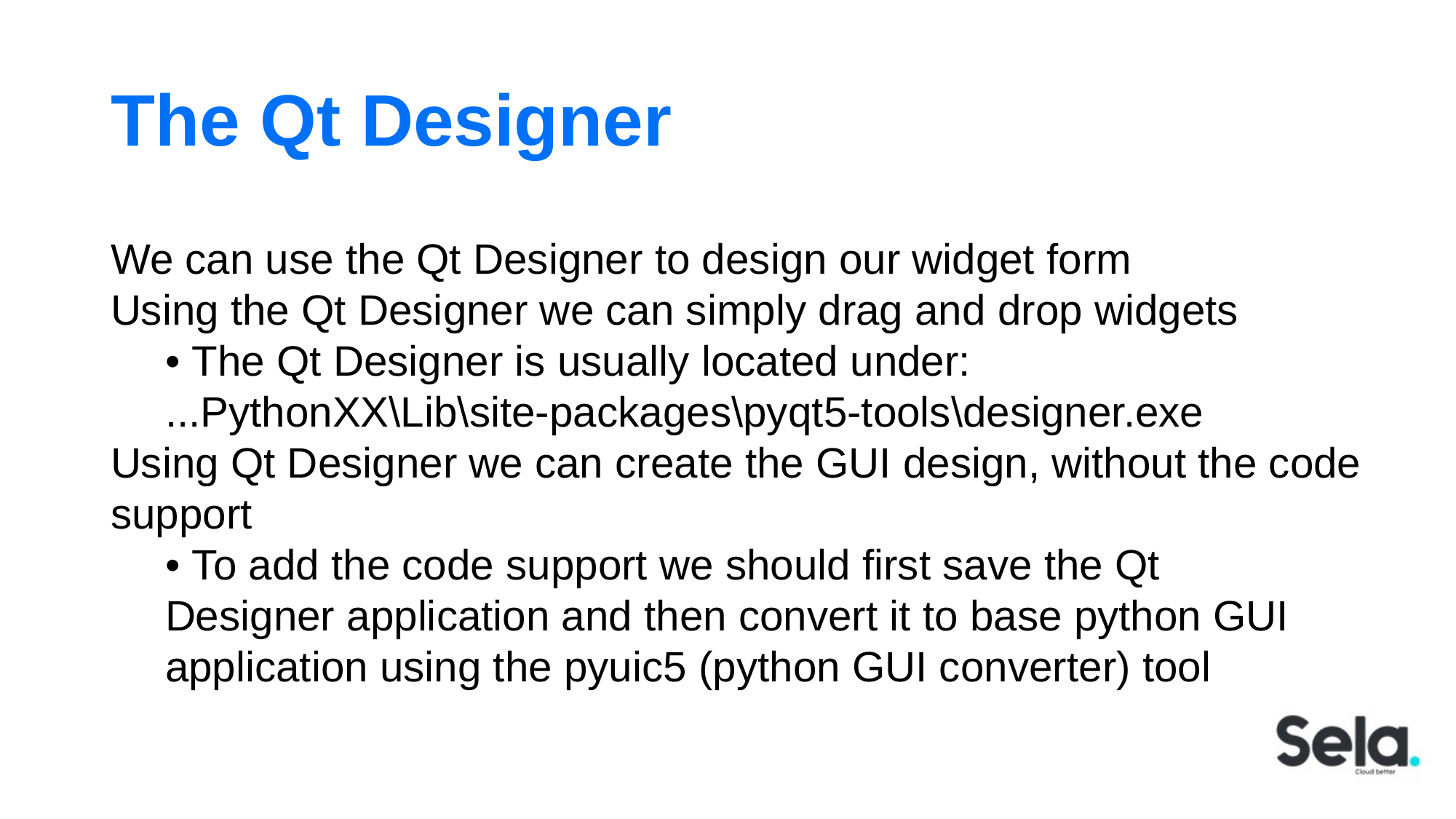

# The Qt Designer
We can use the Qt Designer to design our widget form
Using the Qt Designer we can simply drag and drop widgets
• The Qt Designer is usually located under:
...PythonXX\Lib\site-packages\pyqt5-tools\designer.exe
Using Qt Designer we can create the GUI design, without the code support
• To add the code support we should first save the Qt
Designer application and then convert it to base python GUI application using the pyuic5 (python GUI converter) tool